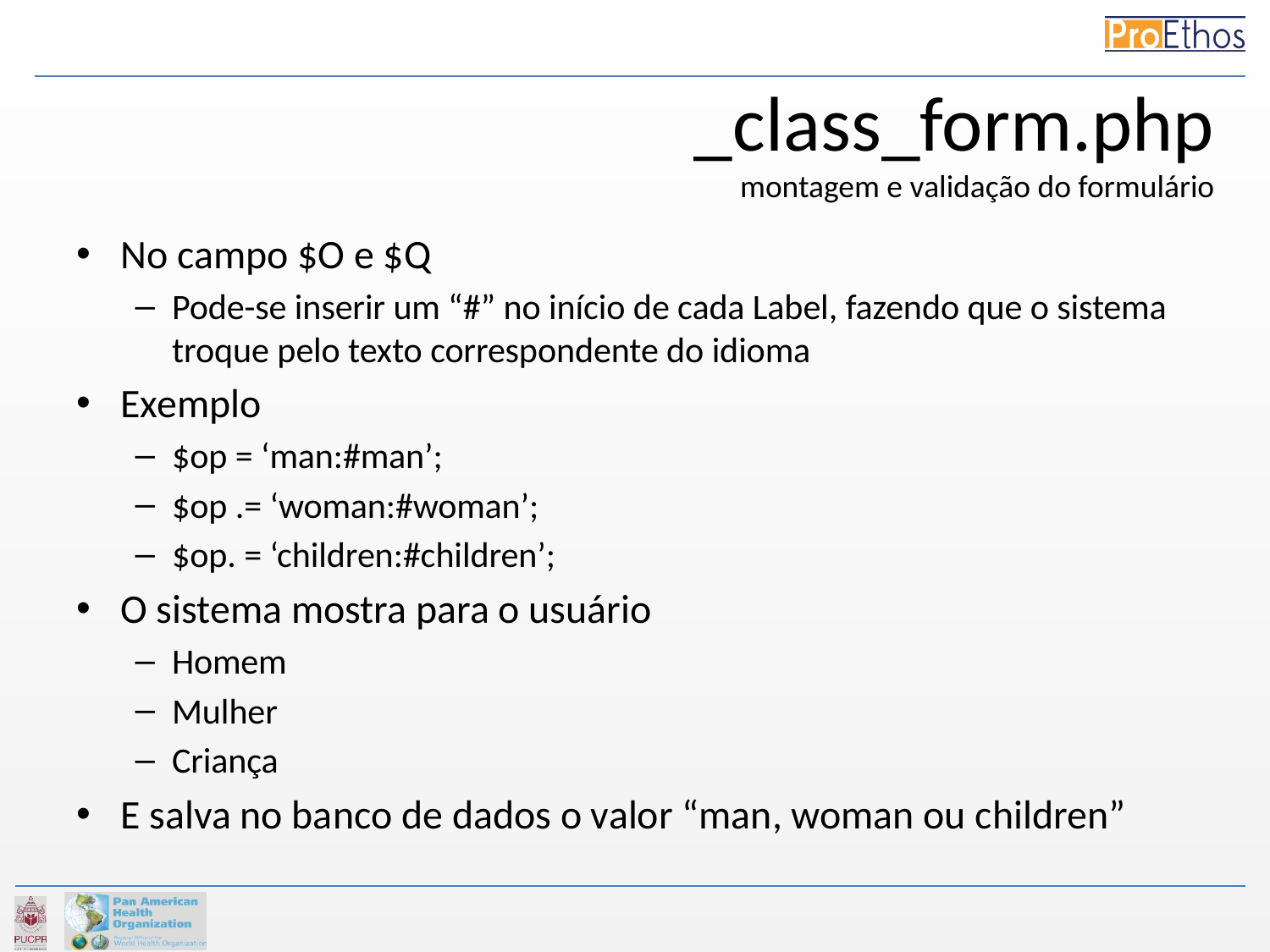

_class_form.php
montagem e validação do formulário
No campo $O e $Q
Pode-se inserir um “#” no início de cada Label, fazendo que o sistema troque pelo texto correspondente do idioma
Exemplo
$op = ‘man:#man’;
$op .= ‘woman:#woman’;
$op. = ‘children:#children’;
O sistema mostra para o usuário
Homem
Mulher
Criança
E salva no banco de dados o valor “man, woman ou children”